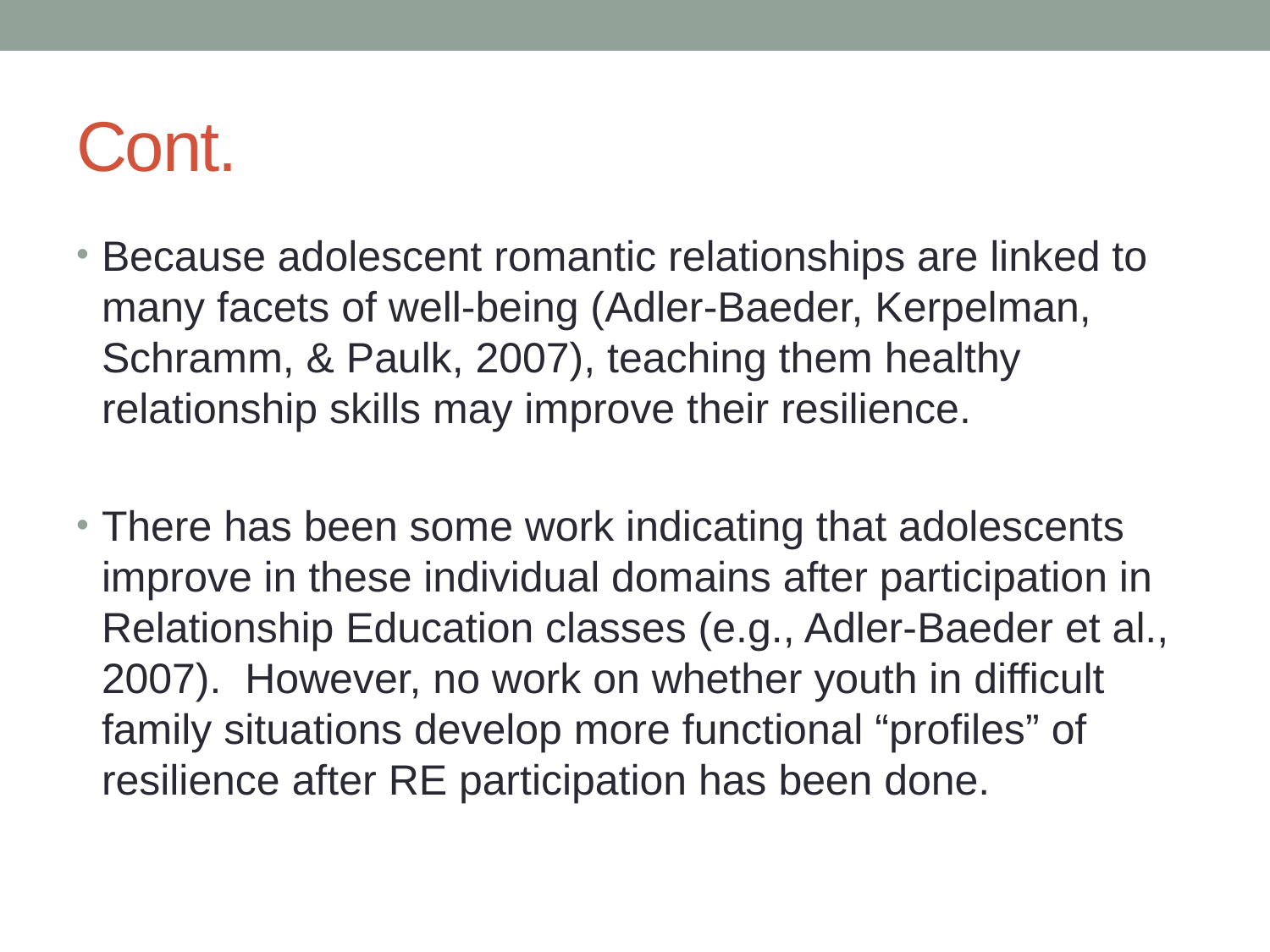

# Cont.
Because adolescent romantic relationships are linked to many facets of well-being (Adler-Baeder, Kerpelman, Schramm, & Paulk, 2007), teaching them healthy relationship skills may improve their resilience.

There has been some work indicating that adolescents improve in these individual domains after participation in Relationship Education classes (e.g., Adler-Baeder et al., 2007).  However, no work on whether youth in difficult family situations develop more functional “profiles” of resilience after RE participation has been done.